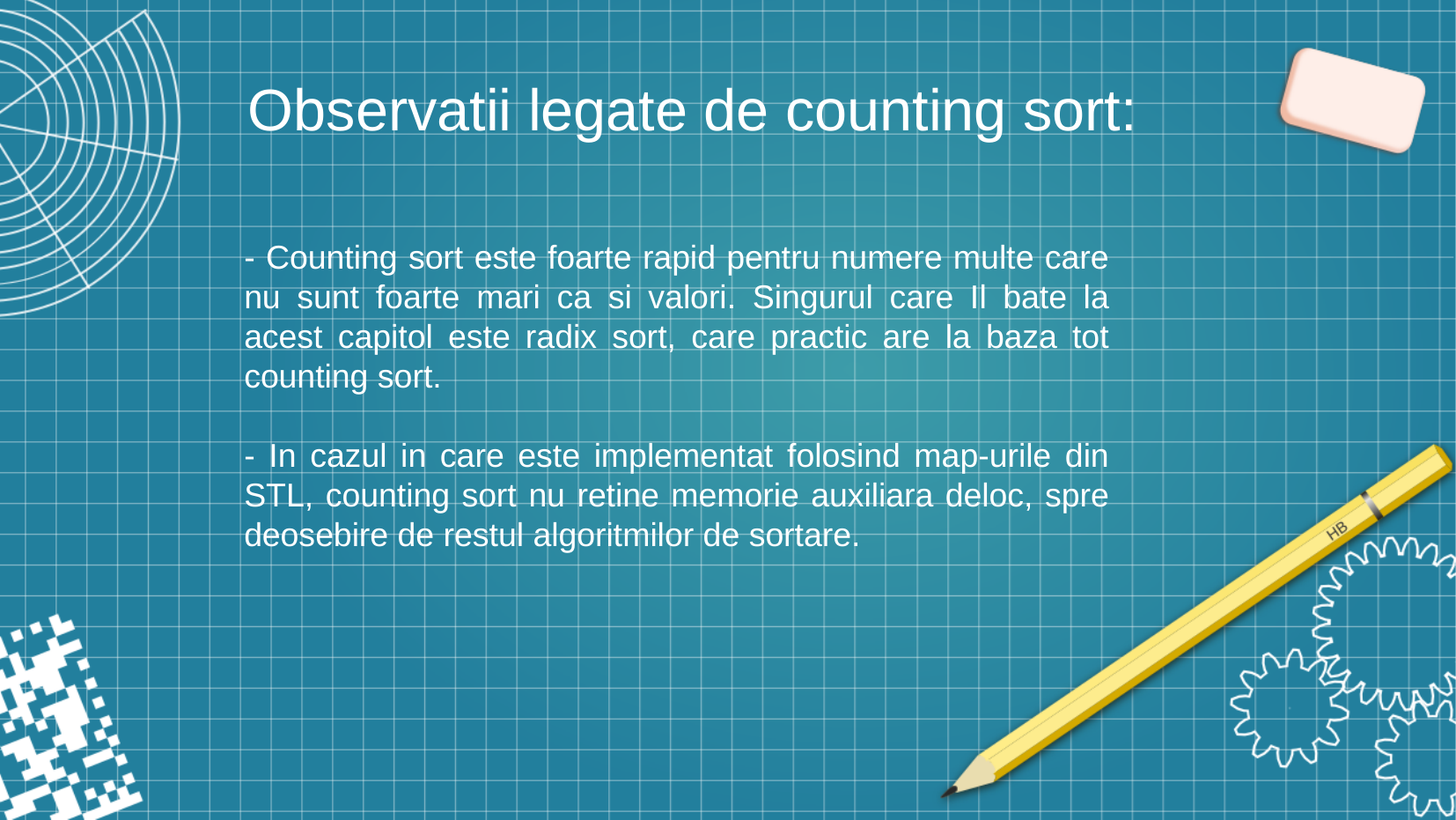

Observatii legate de counting sort:
- Counting sort este foarte rapid pentru numere multe care nu sunt foarte mari ca si valori. Singurul care Il bate la acest capitol este radix sort, care practic are la baza tot counting sort.

- In cazul in care este implementat folosind map-urile din STL, counting sort nu retine memorie auxiliara deloc, spre deosebire de restul algoritmilor de sortare.